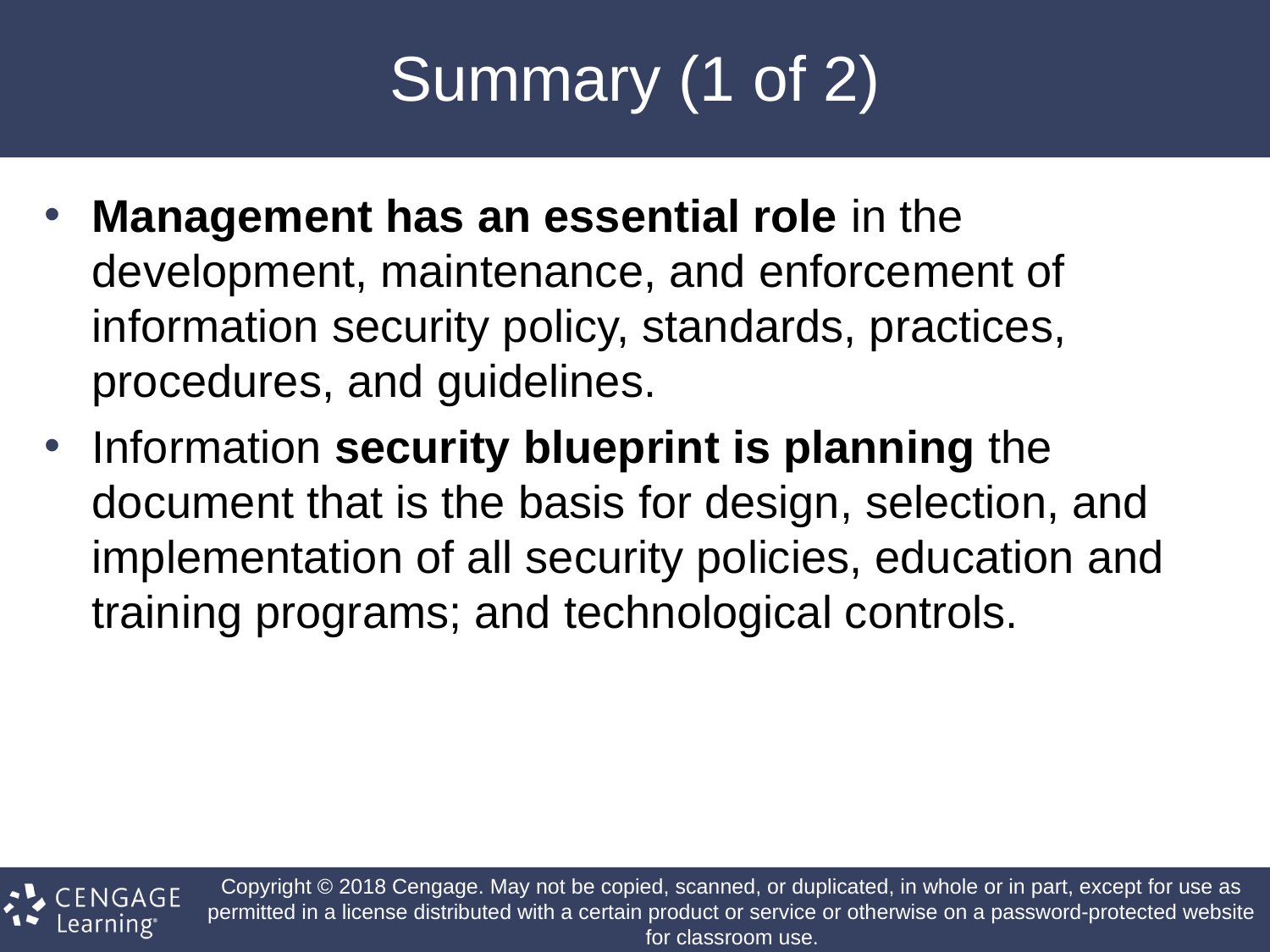

# Summary (1 of 2)
Management has an essential role in the development, maintenance, and enforcement of information security policy, standards, practices, procedures, and guidelines.
Information security blueprint is planning the document that is the basis for design, selection, and implementation of all security policies, education and training programs; and technological controls.